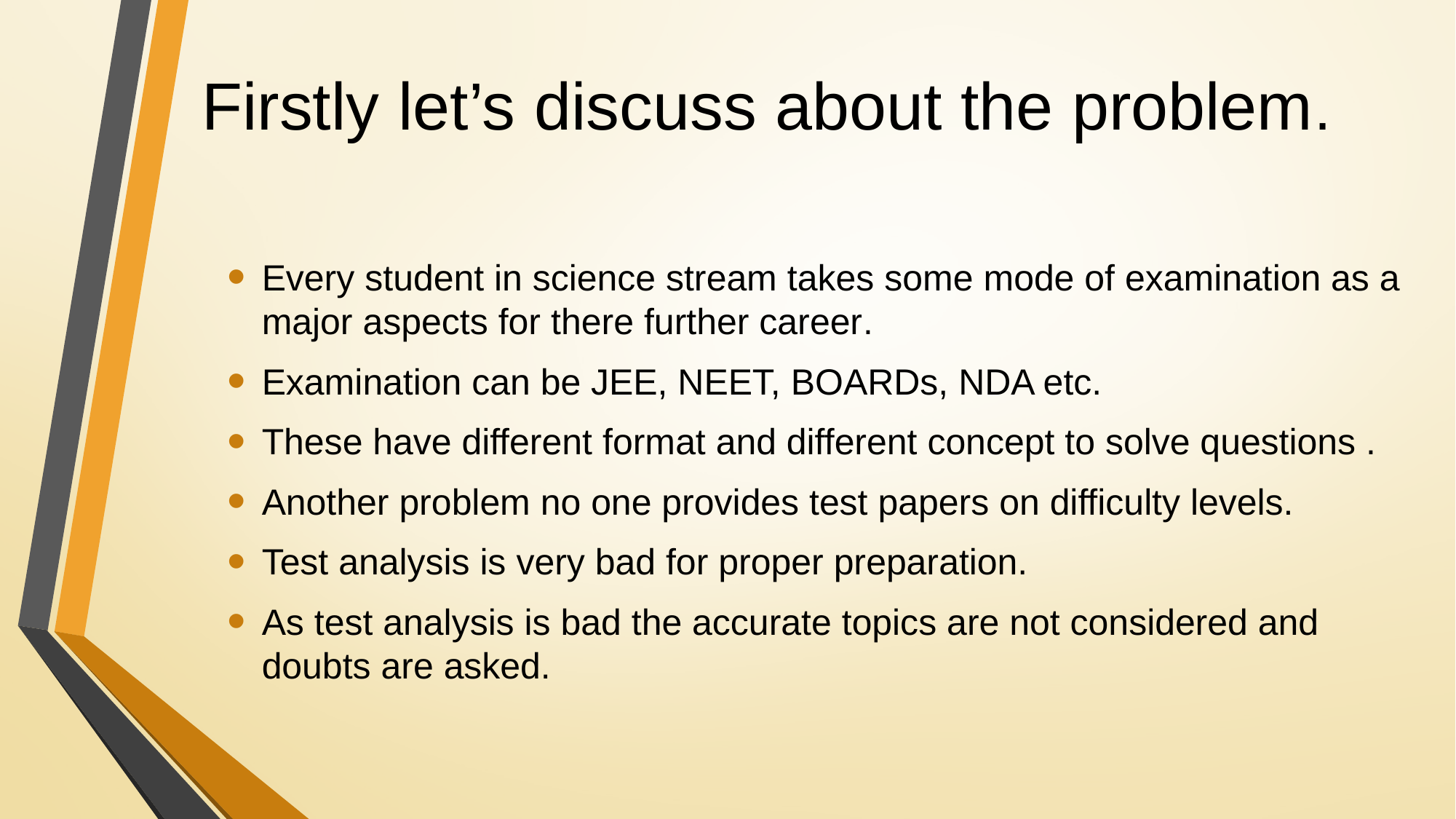

# Firstly let’s discuss about the problem.
Every student in science stream takes some mode of examination as a major aspects for there further career.
Examination can be JEE, NEET, BOARDs, NDA etc.
These have different format and different concept to solve questions .
Another problem no one provides test papers on difficulty levels.
Test analysis is very bad for proper preparation.
As test analysis is bad the accurate topics are not considered and doubts are asked.